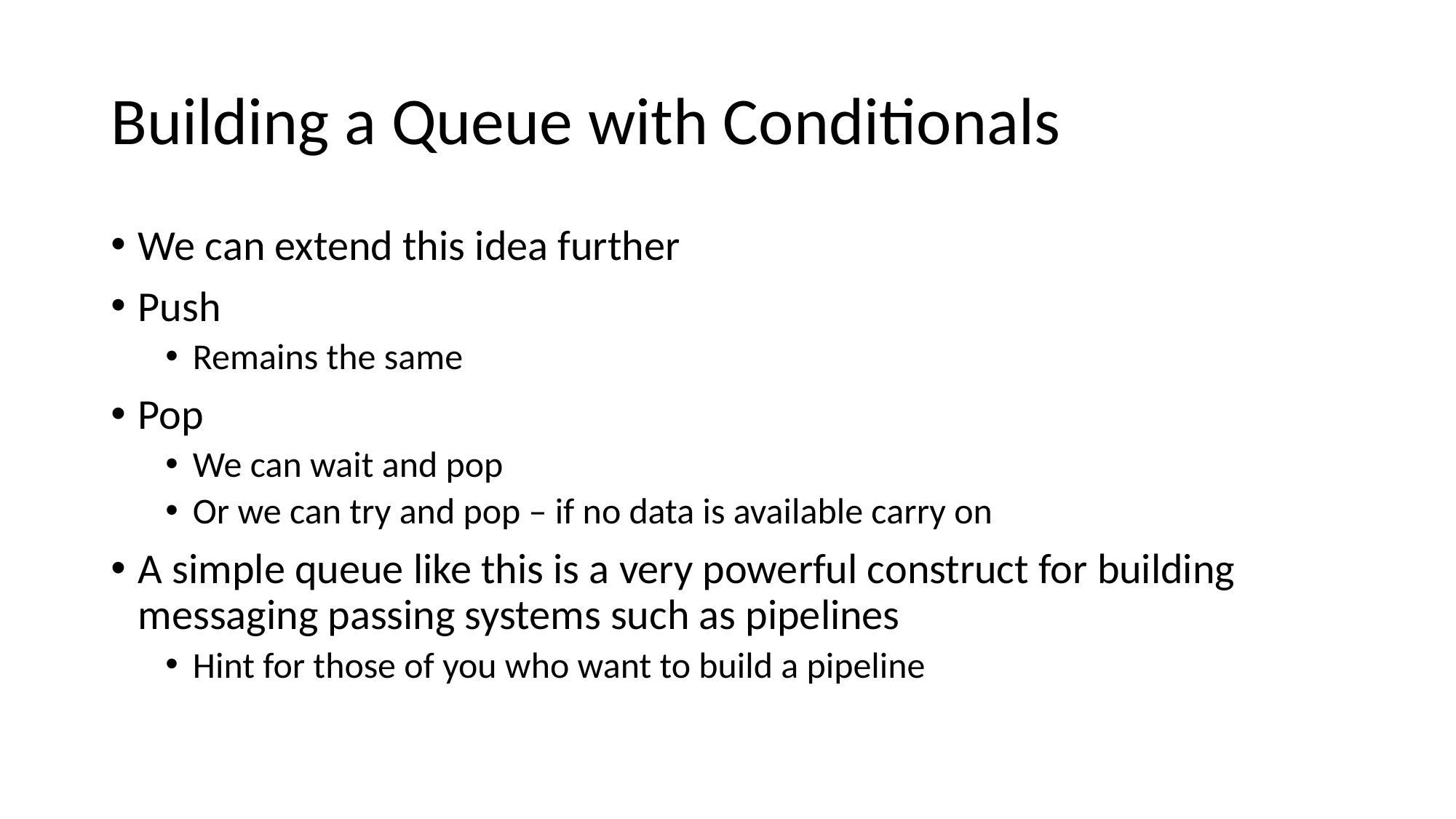

# Building a Queue with Conditionals
We can extend this idea further
Push
Remains the same
Pop
We can wait and pop
Or we can try and pop – if no data is available carry on
A simple queue like this is a very powerful construct for building messaging passing systems such as pipelines
Hint for those of you who want to build a pipeline